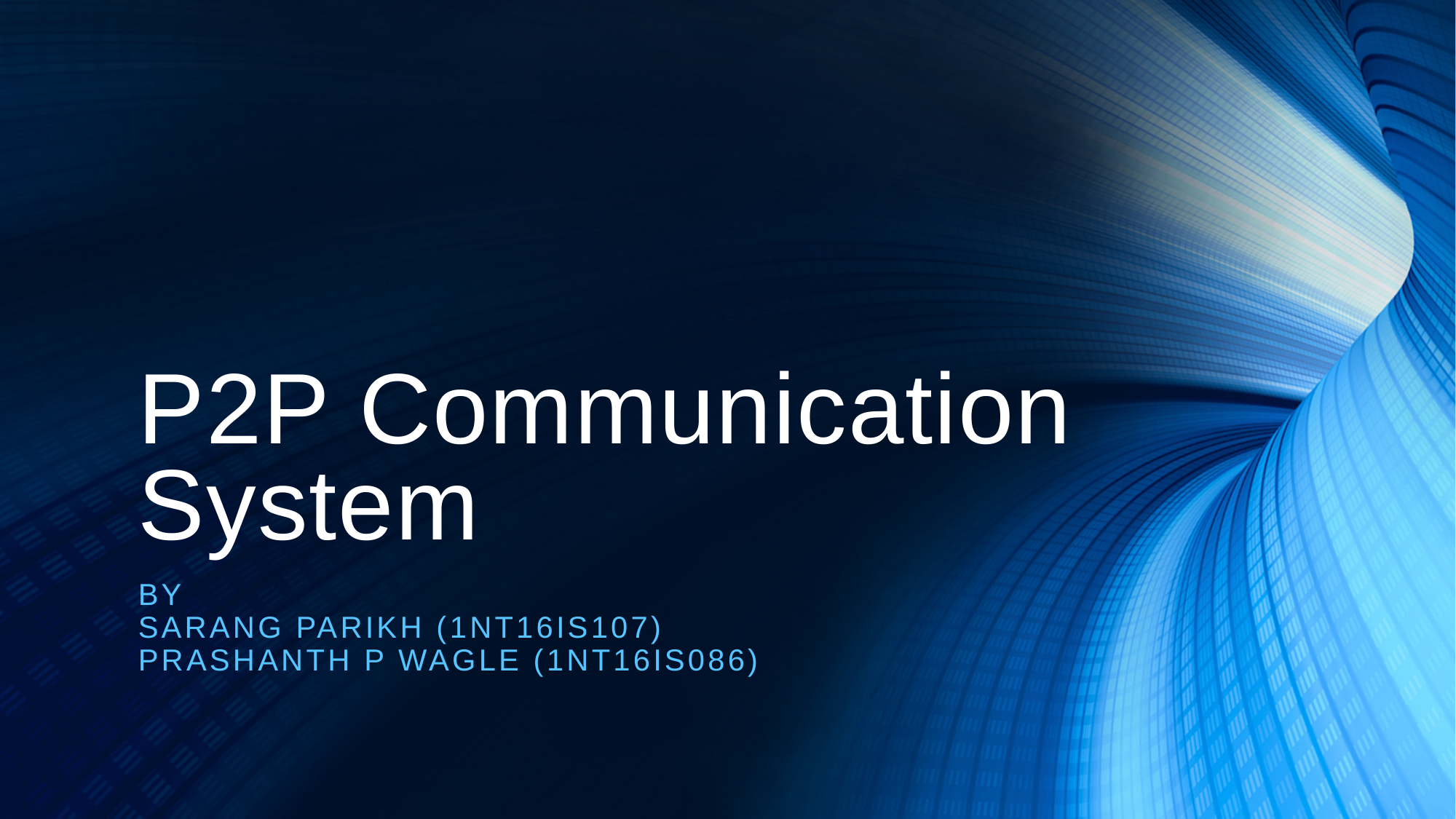

# P2P Communication System
By
Sarang parikh (1nt16is107)
Prashanth p wagle (1nt16is086)